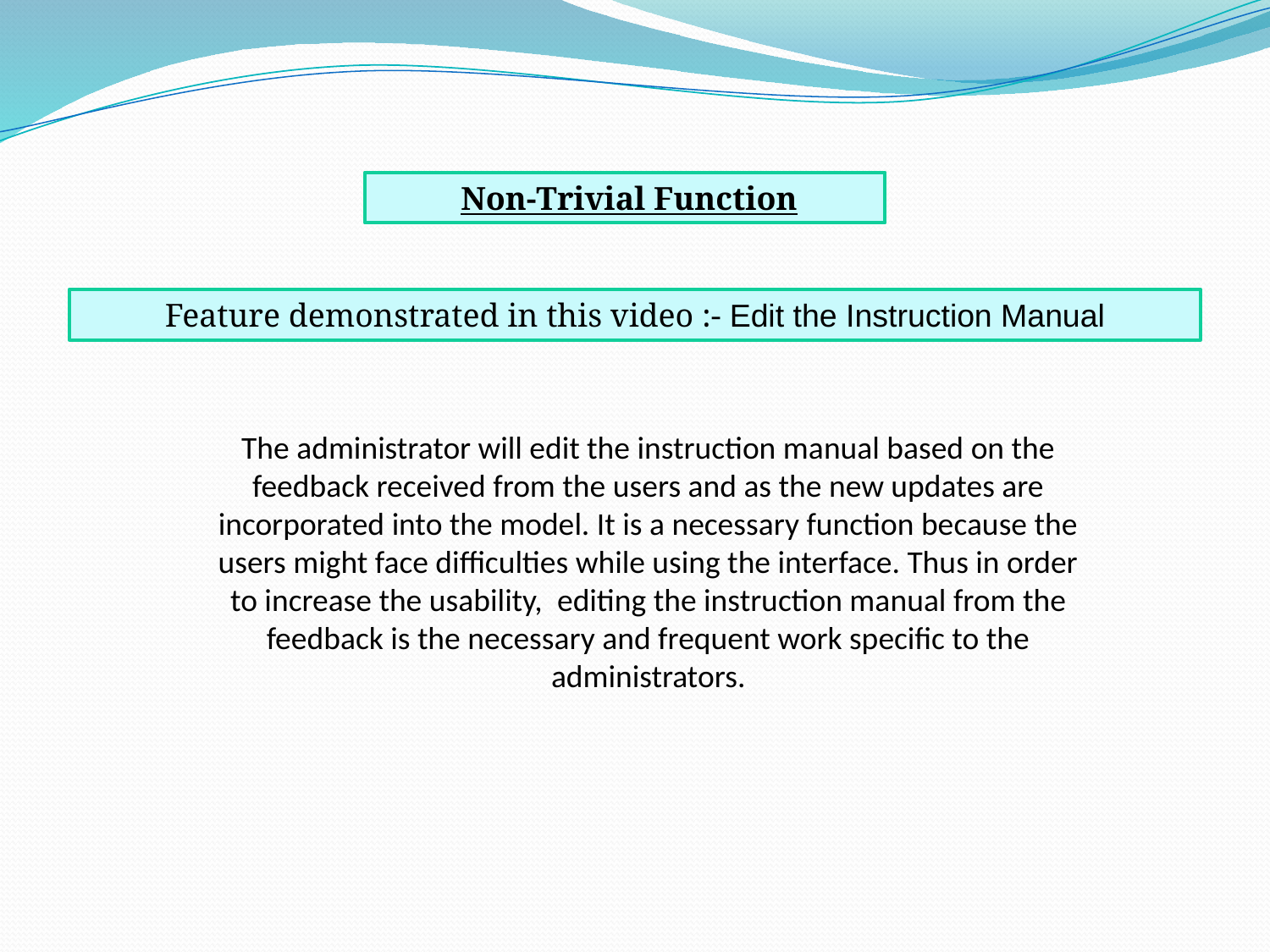

Non-Trivial Function
Feature demonstrated in this video :- Edit the Instruction Manual
The administrator will edit the instruction manual based on the feedback received from the users and as the new updates are incorporated into the model. It is a necessary function because the users might face difficulties while using the interface. Thus in order to increase the usability,  editing the instruction manual from the feedback is the necessary and frequent work specific to the administrators.